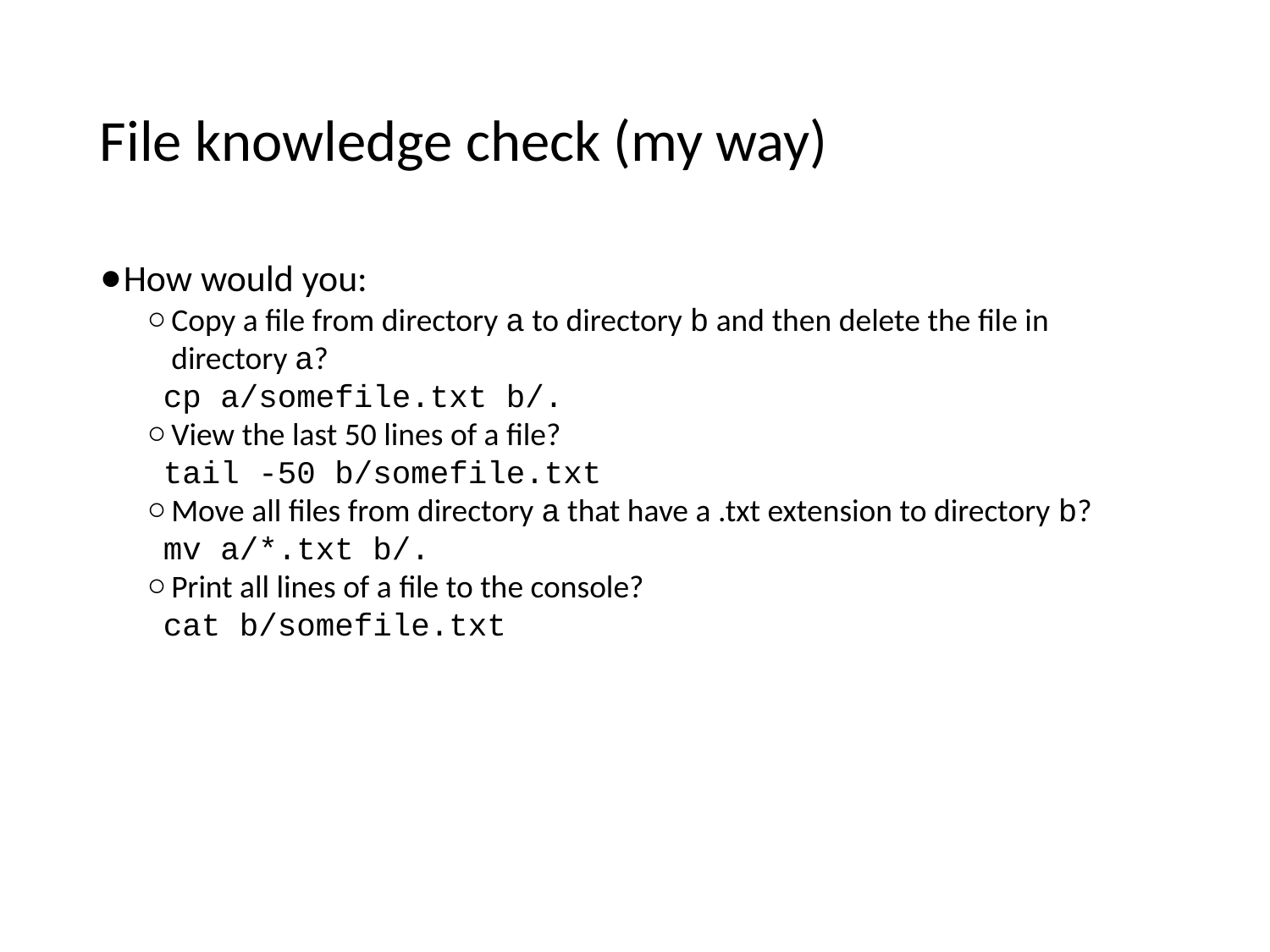

File knowledge check (my way)
How would you:
Copy a file from directory a to directory b and then delete the file in directory a?
cp a/somefile.txt b/.
View the last 50 lines of a file?
tail -50 b/somefile.txt
Move all files from directory a that have a .txt extension to directory b?
mv a/*.txt b/.
Print all lines of a file to the console?
cat b/somefile.txt